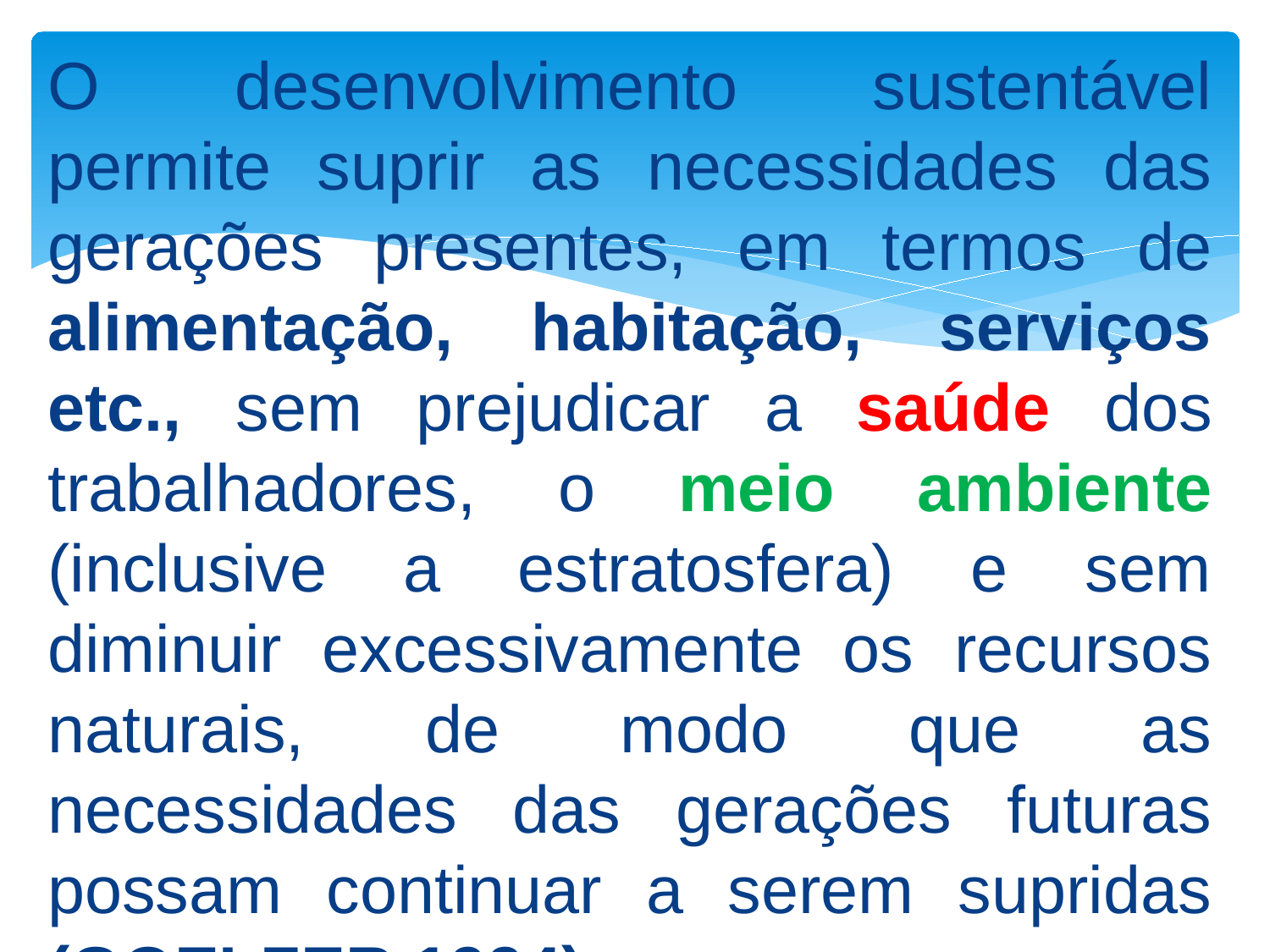

O desenvolvimento sustentável permite suprir as necessidades das gerações presentes, em termos de alimentação, habitação, serviços etc., sem prejudicar a saúde dos trabalhadores, o meio ambiente (inclusive a estratosfera) e sem diminuir excessivamente os recursos naturais, de modo que as necessidades das gerações futuras possam continuar a serem supridas (GOELZER,1994)